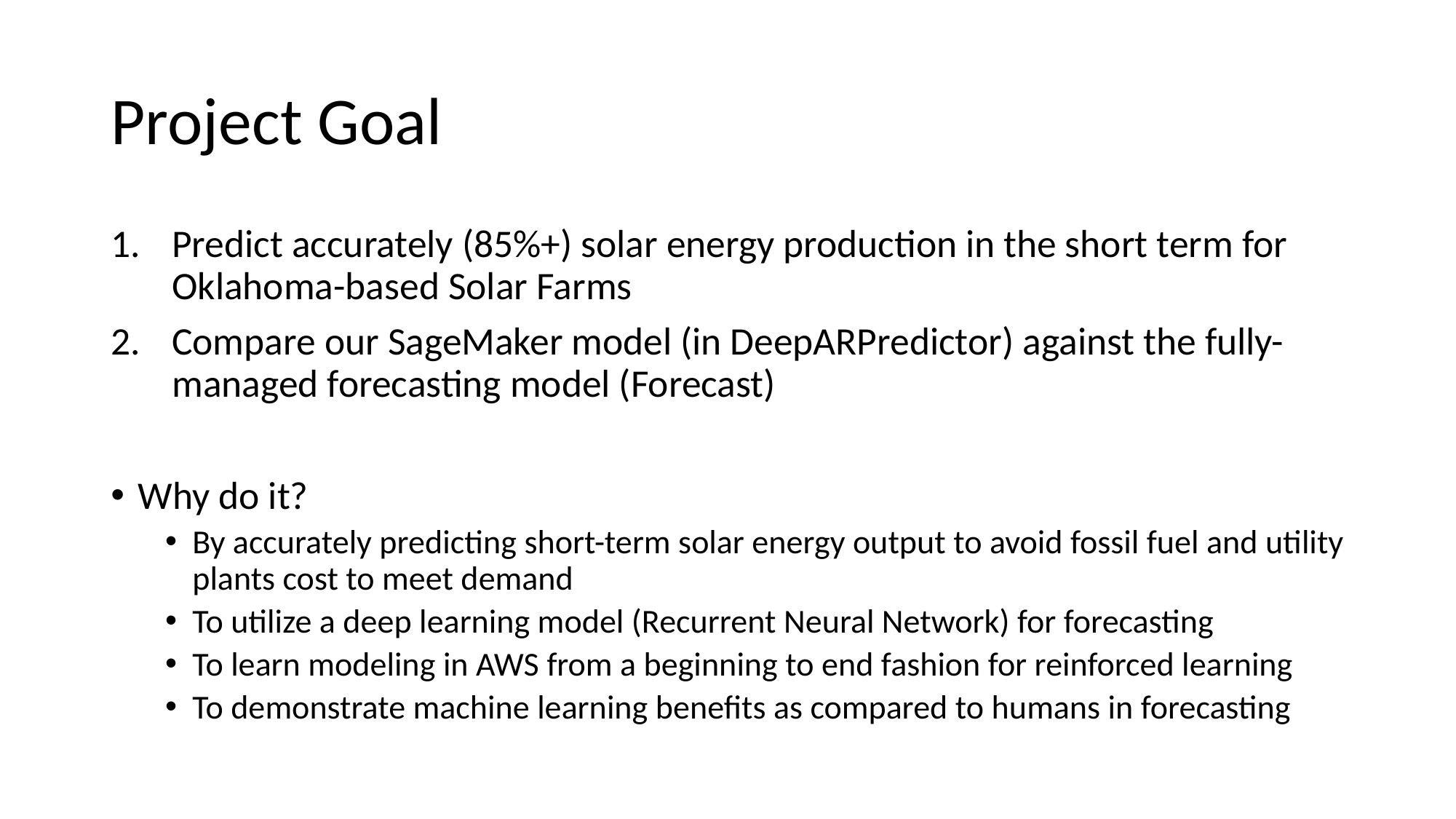

# Project Goal
Predict accurately (85%+) solar energy production in the short term for Oklahoma-based Solar Farms
Compare our SageMaker model (in DeepARPredictor) against the fully-managed forecasting model (Forecast)

Why do it?
By accurately predicting short-term solar energy output to avoid fossil fuel and utility plants cost to meet demand
To utilize a deep learning model (Recurrent Neural Network) for forecasting
To learn modeling in AWS from a beginning to end fashion for reinforced learning
To demonstrate machine learning benefits as compared to humans in forecasting